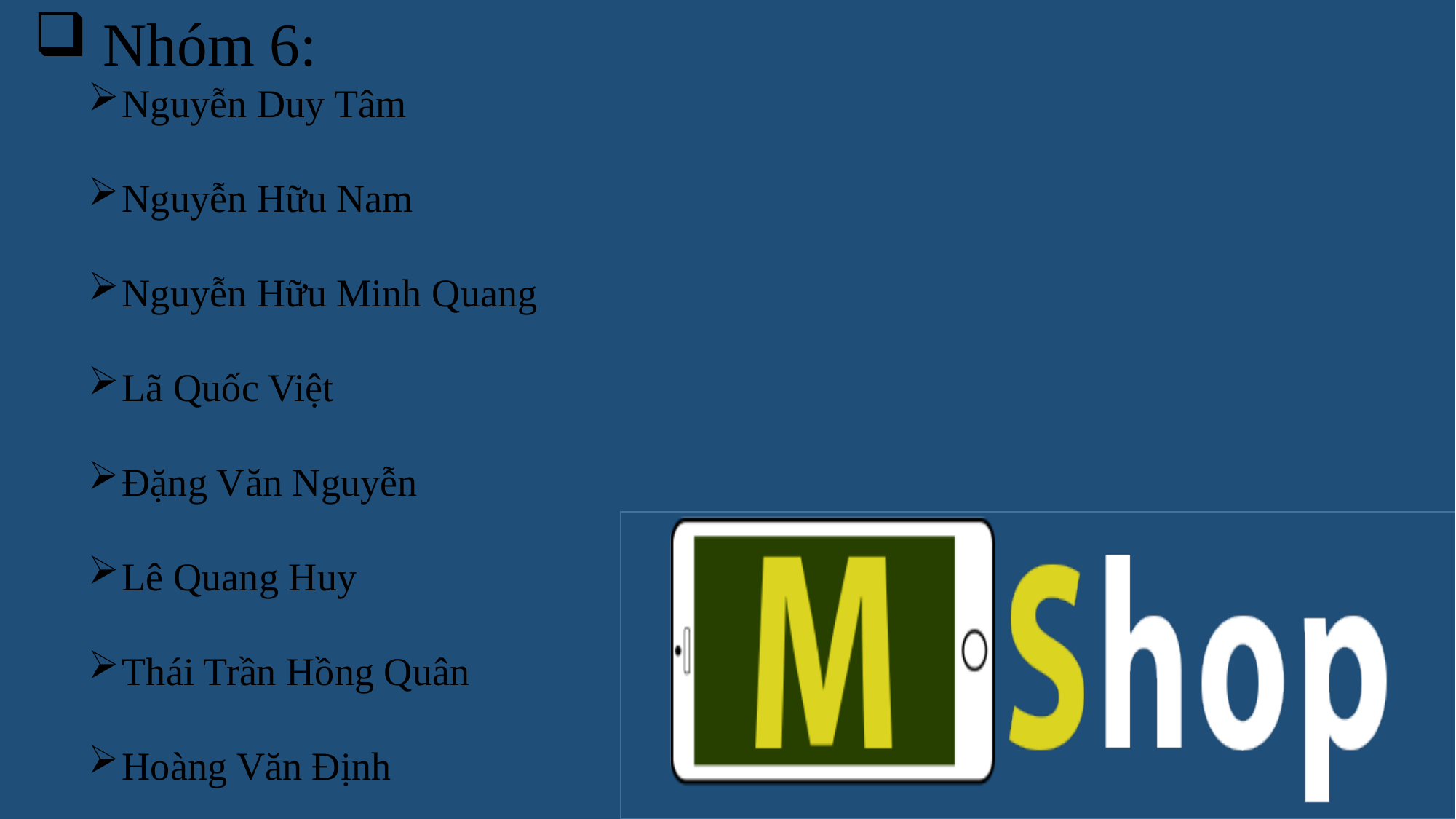

Nhóm 6:
Nguyễn Duy Tâm

Nguyễn Hữu Nam

Nguyễn Hữu Minh Quang

Lã Quốc Việt

Đặng Văn Nguyễn

Lê Quang Huy

Thái Trần Hồng Quân

Hoàng Văn Định